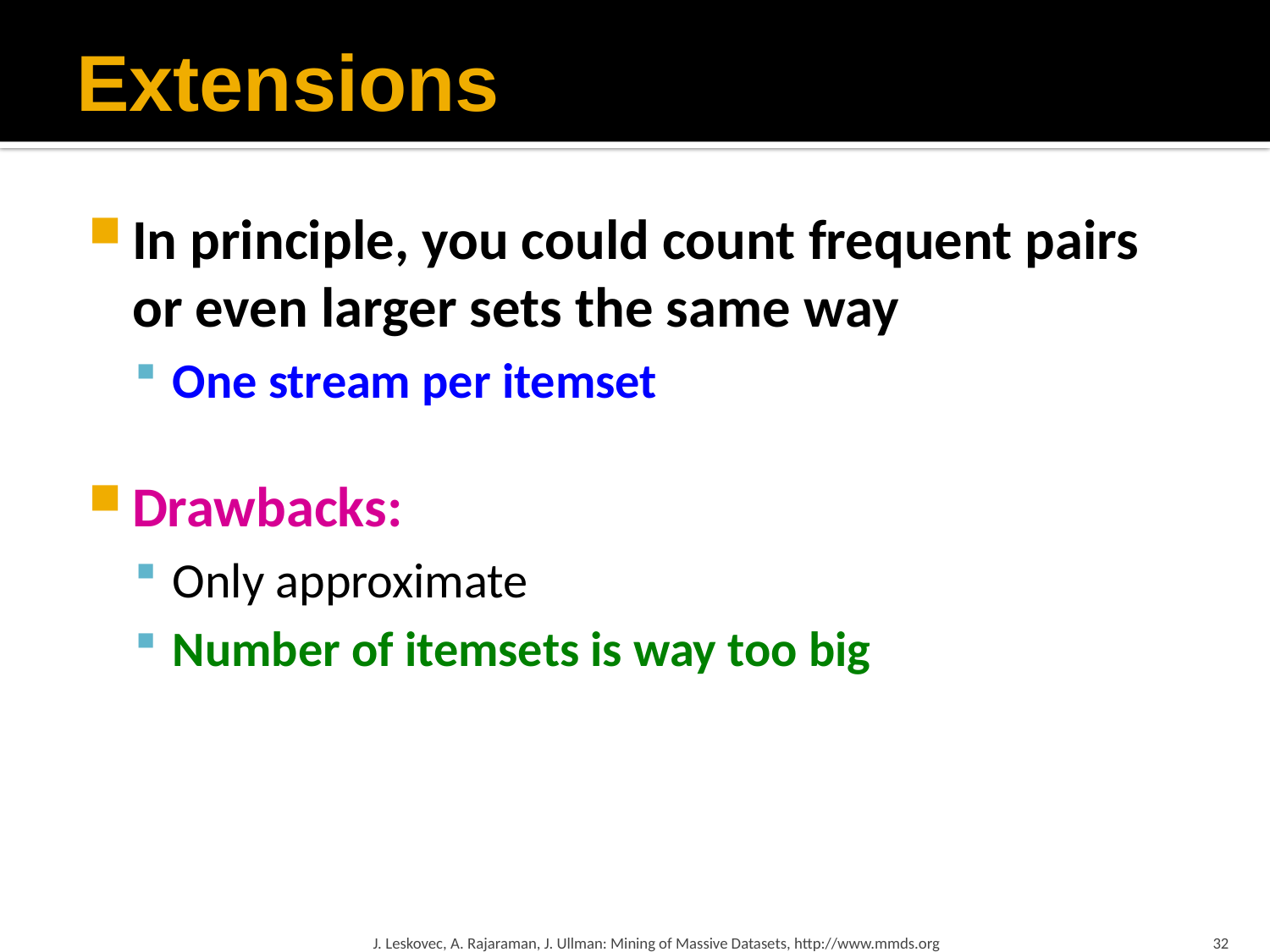

# Extensions
In principle, you could count frequent pairs or even larger sets the same way
One stream per itemset

Drawbacks:
Only approximate
Number of itemsets is way too big
J. Leskovec, A. Rajaraman, J. Ullman: Mining of Massive Datasets, http://www.mmds.org
32